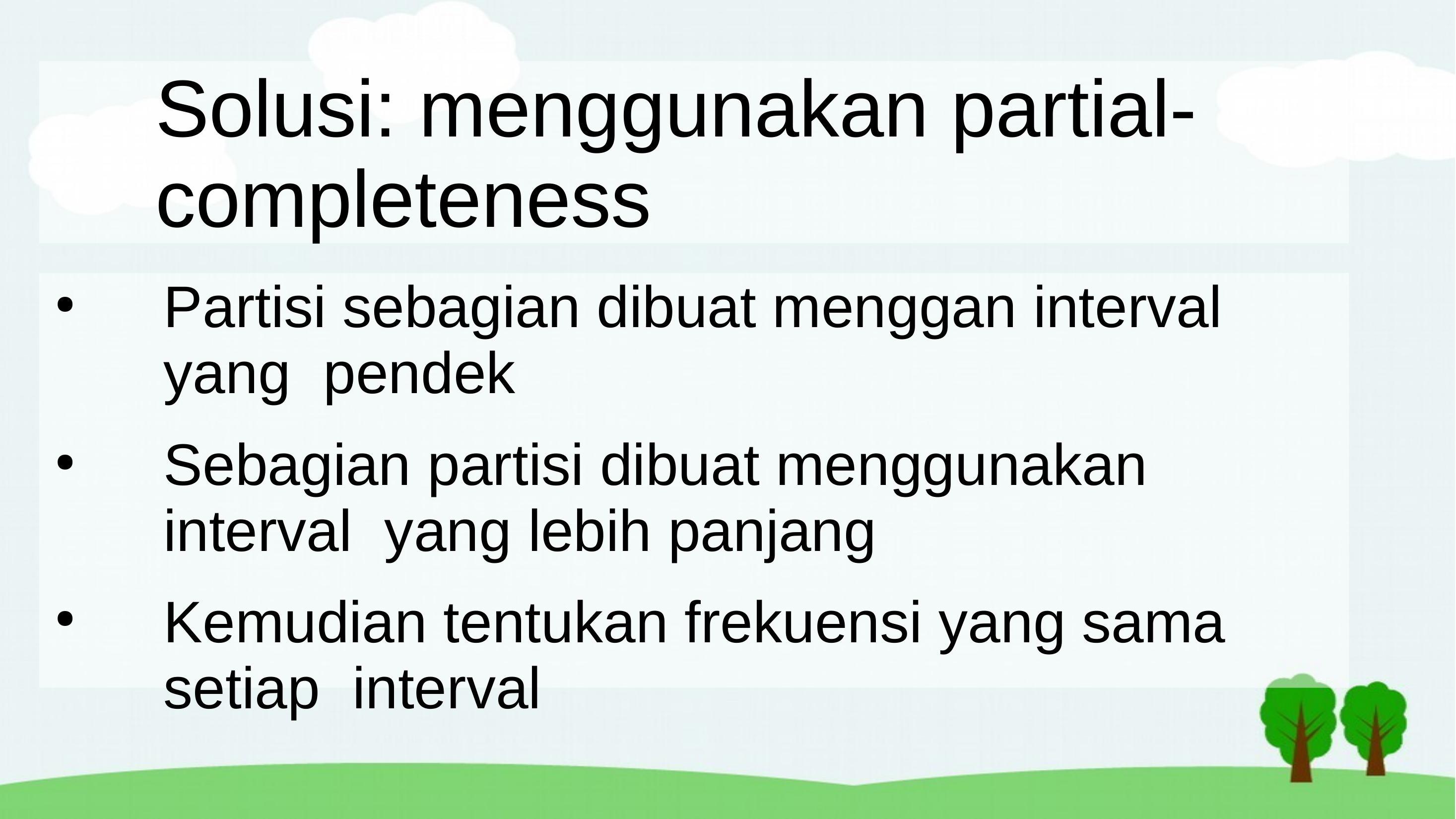

# Solusi: menggunakan partial-  completeness

Partisi sebagian dibuat menggan interval yang  pendek
Sebagian partisi dibuat menggunakan interval  yang lebih panjang
Kemudian tentukan frekuensi yang sama setiap  interval
●
●
●